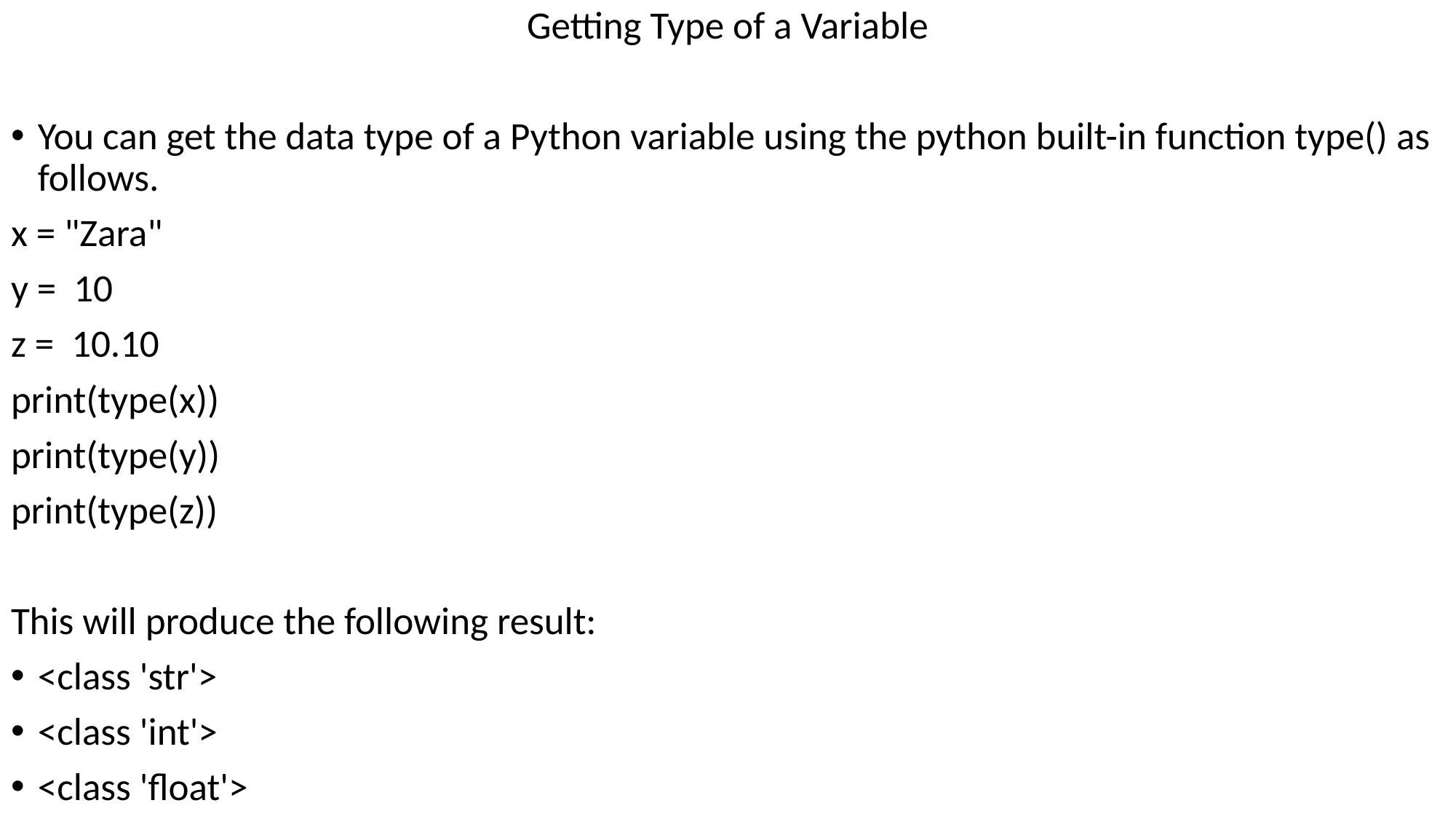

Getting Type of a Variable

You can get the data type of a Python variable using the python built-in function type() as follows.
x = "Zara"
y =  10
z =  10.10
print(type(x))
print(type(y))
print(type(z))

This will produce the following result:
<class 'str'>
<class 'int'>
<class 'float'>